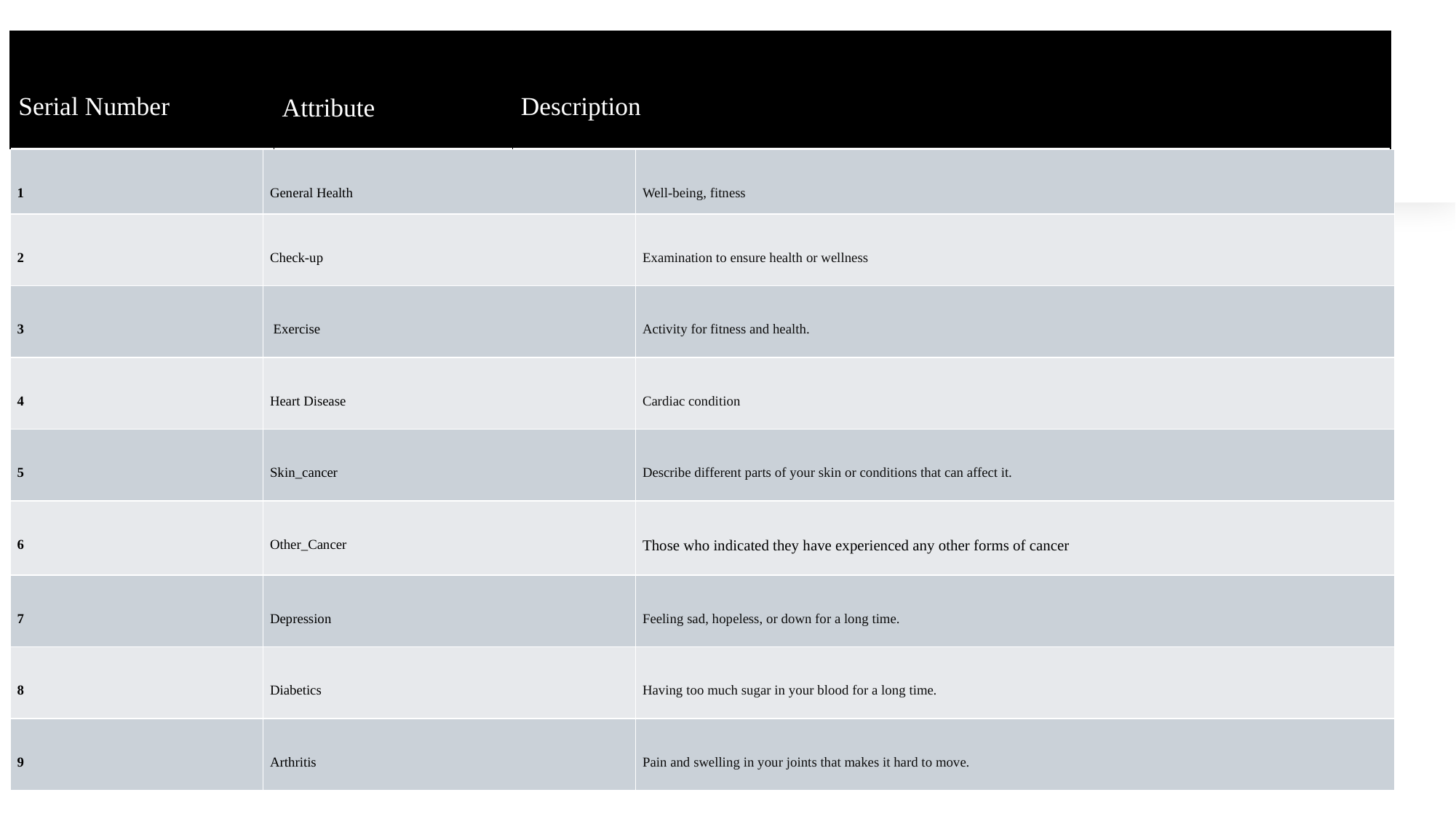

| Serial Number | Attribute | Description |
| --- | --- | --- |
|  |  |  |
|  |  |  |
|  |  |  |
|  |  |  |
|  |  |  |
| 1 | General Health | Well-being, fitness |
| --- | --- | --- |
| 2 | Check-up | Examination to ensure health or wellness |
| 3 | Exercise | Activity for fitness and health. |
| 4 | Heart Disease | Cardiac condition |
| 5 | Skin\_cancer | Describe different parts of your skin or conditions that can affect it. |
| 6 | Other\_Cancer | Those who indicated they have experienced any other forms of cancer |
| 7 | Depression | Feeling sad, hopeless, or down for a long time. |
| 8 | Diabetics | Having too much sugar in your blood for a long time. |
| 9 | Arthritis | Pain and swelling in your joints that makes it hard to move. |
8